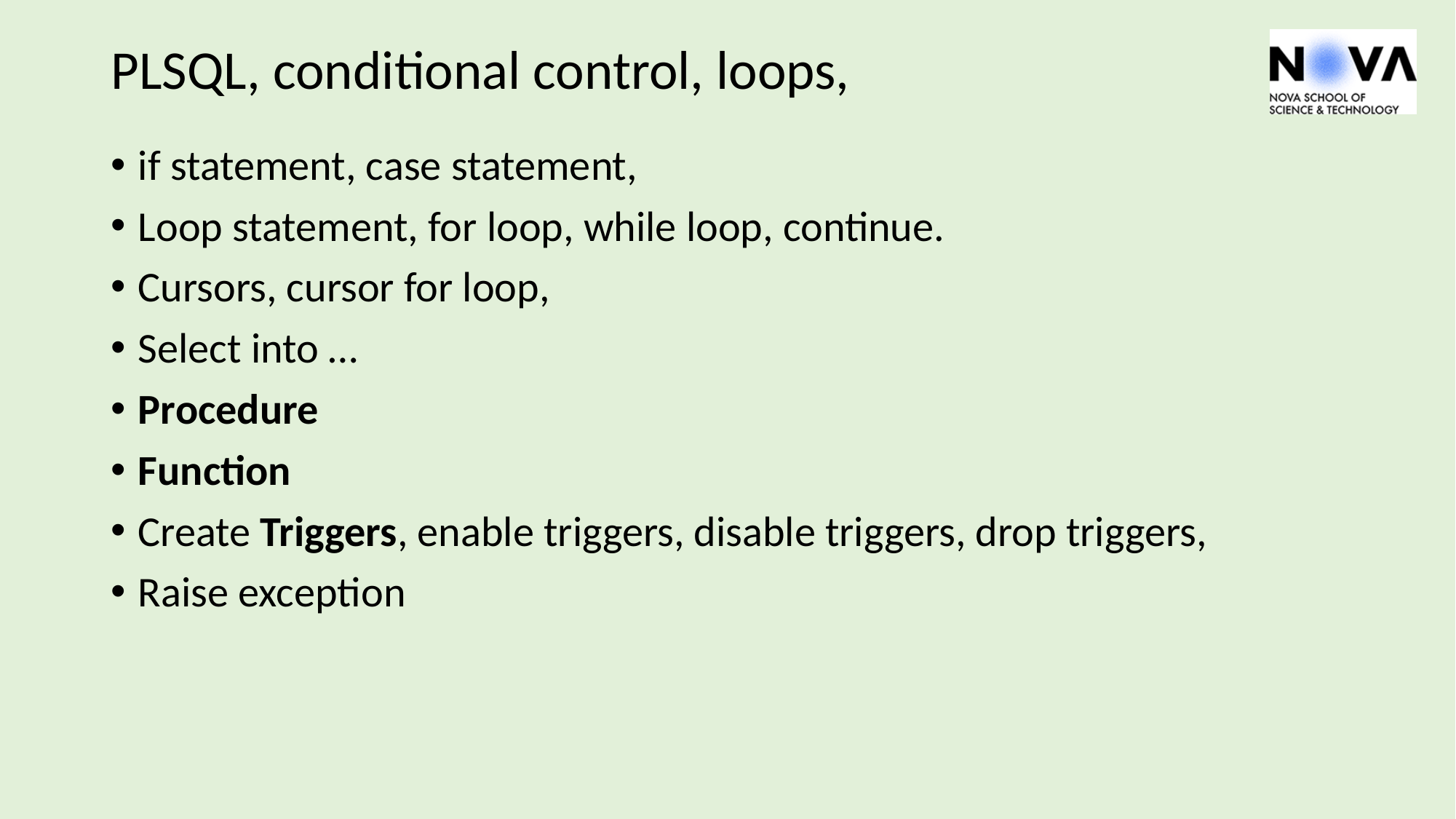

# PLSQL, conditional control, loops,
if statement, case statement,
Loop statement, for loop, while loop, continue.
Cursors, cursor for loop,
Select into …
Procedure
Function
Create Triggers, enable triggers, disable triggers, drop triggers,
Raise exception